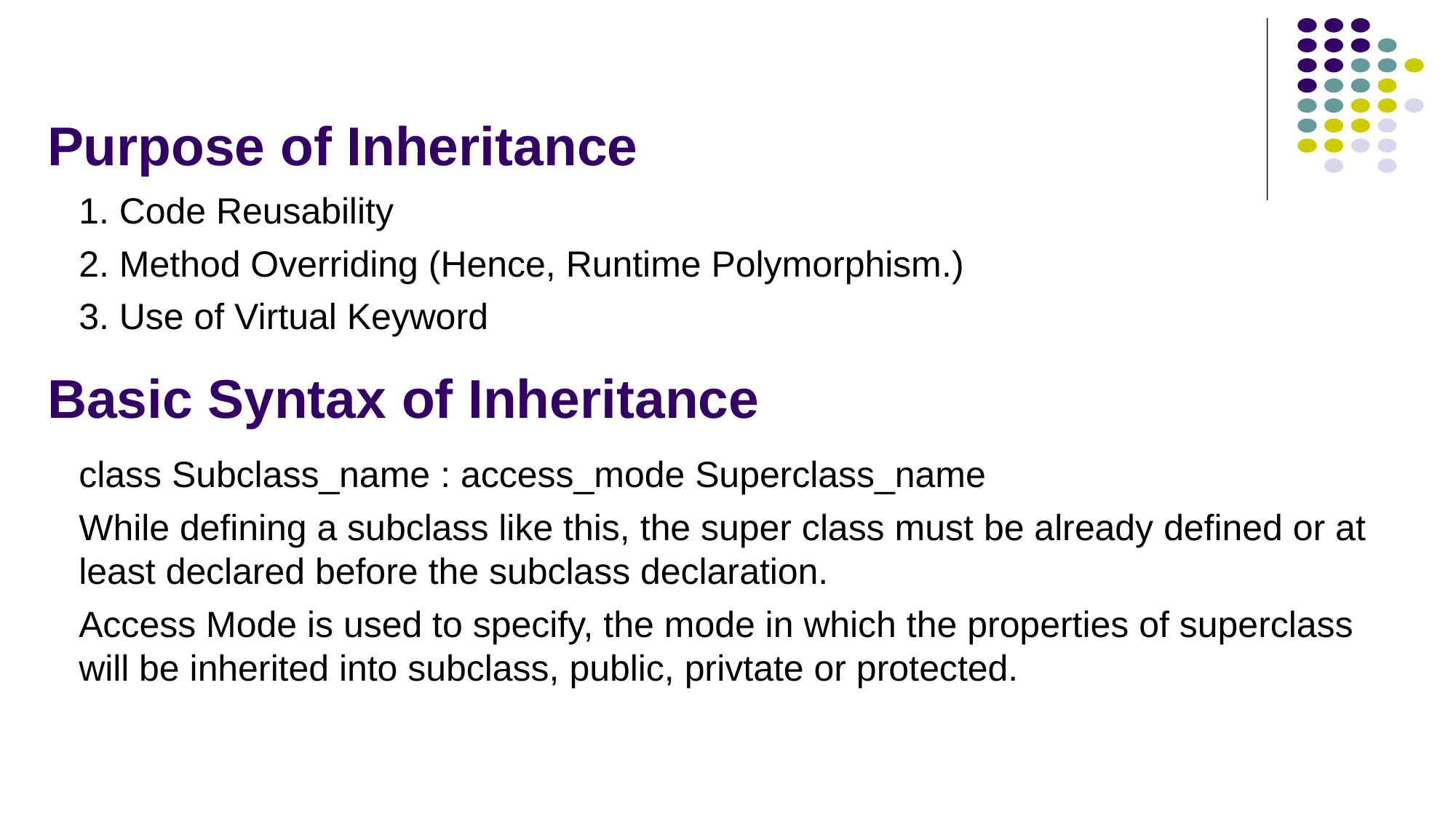

# Purpose of Inheritance
1. Code Reusability
2. Method Overriding (Hence, Runtime Polymorphism.)
3. Use of Virtual Keyword
Basic Syntax of Inheritance
class Subclass_name : access_mode Superclass_name
While defining a subclass like this, the super class must be already defined or at least declared before the subclass declaration.
Access Mode is used to specify, the mode in which the properties of superclass will be inherited into subclass, public, privtate or protected.